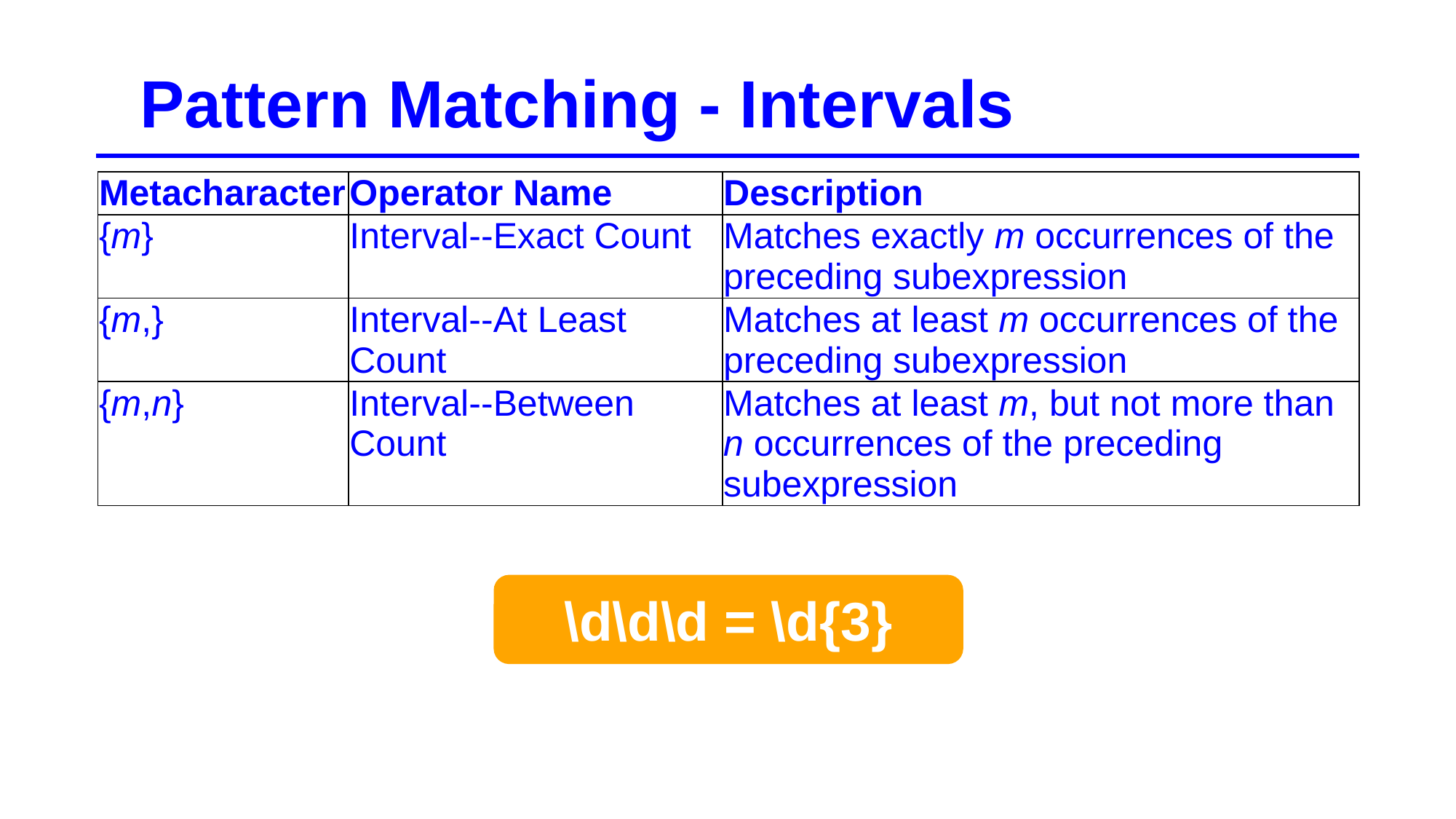

Pattern Matching - Intervals
| Metacharacter | Operator Name | Description |
| --- | --- | --- |
| {m} | Interval--Exact Count | Matches exactly m occurrences of the preceding subexpression |
| {m,} | Interval--At Least Count | Matches at least m occurrences of the preceding subexpression |
| {m,n} | Interval--Between Count | Matches at least m, but not more than n occurrences of the preceding subexpression |
\d\d\d = \d{3}